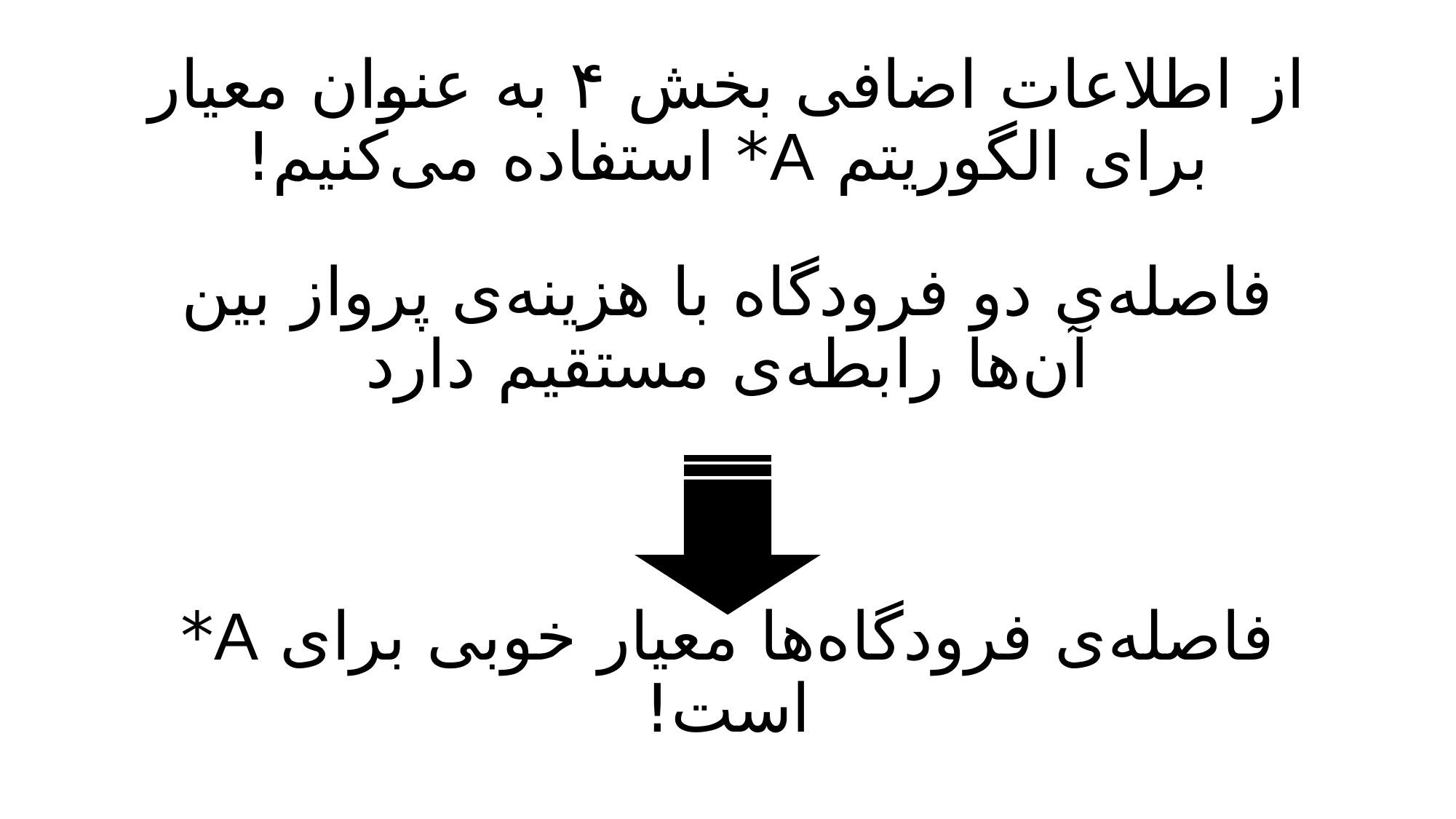

# از اطلاعات اضافی بخش ۴ به عنوان معیار برای الگوریتم A* استفاده می‌کنیم!
فاصله‌ی دو فرودگاه با هزینه‌ی پرواز بین آن‌ها رابطه‌ی مستقیم دارد

فاصله‌ی فرودگاه‌ها معیار خوبی برای A* است!